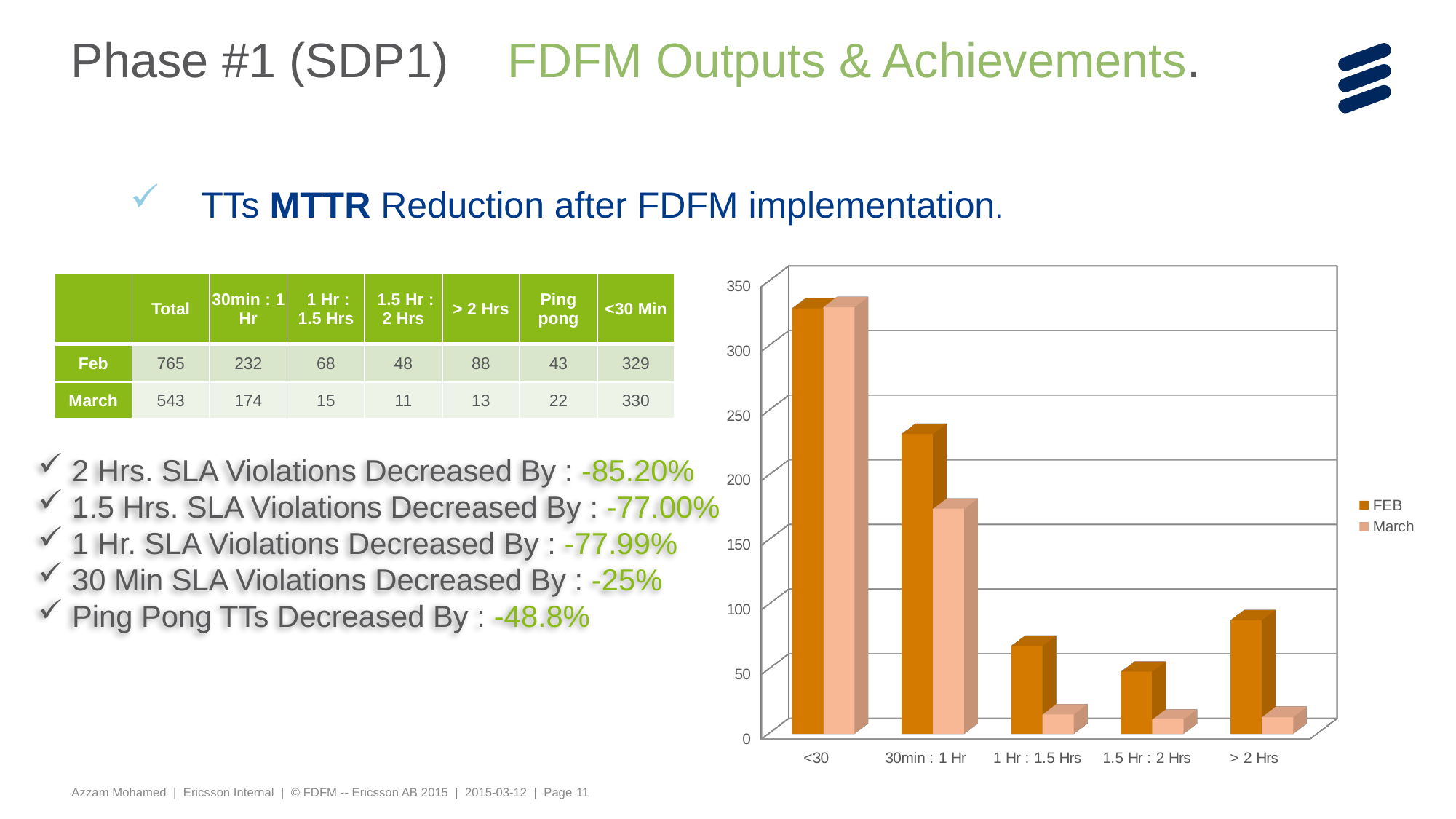

# Phase #1 (SDP1) 	FDFM Outputs & Achievements.
    TTs MTTR Reduction after FDFM implementation.

[unsupported chart]

|  | Total | 30min : 1 Hr | 1 Hr : 1.5 Hrs | 1.5 Hr : 2 Hrs | > 2 Hrs | Ping pong | <30 Min |
| --- | --- | --- | --- | --- | --- | --- | --- |
| Feb | 765 | 232 | 68 | 48 | 88 | 43 | 329 |
| March | 543 | 174 | 15 | 11 | 13 | 22 | 330 |
2 Hrs. SLA Violations Decreased By : -85.20%
1.5 Hrs. SLA Violations Decreased By : -77.00%
1 Hr. SLA Violations Decreased By : -77.99%
30 Min SLA Violations Decreased By : -25%
Ping Pong TTs Decreased By : -48.8%